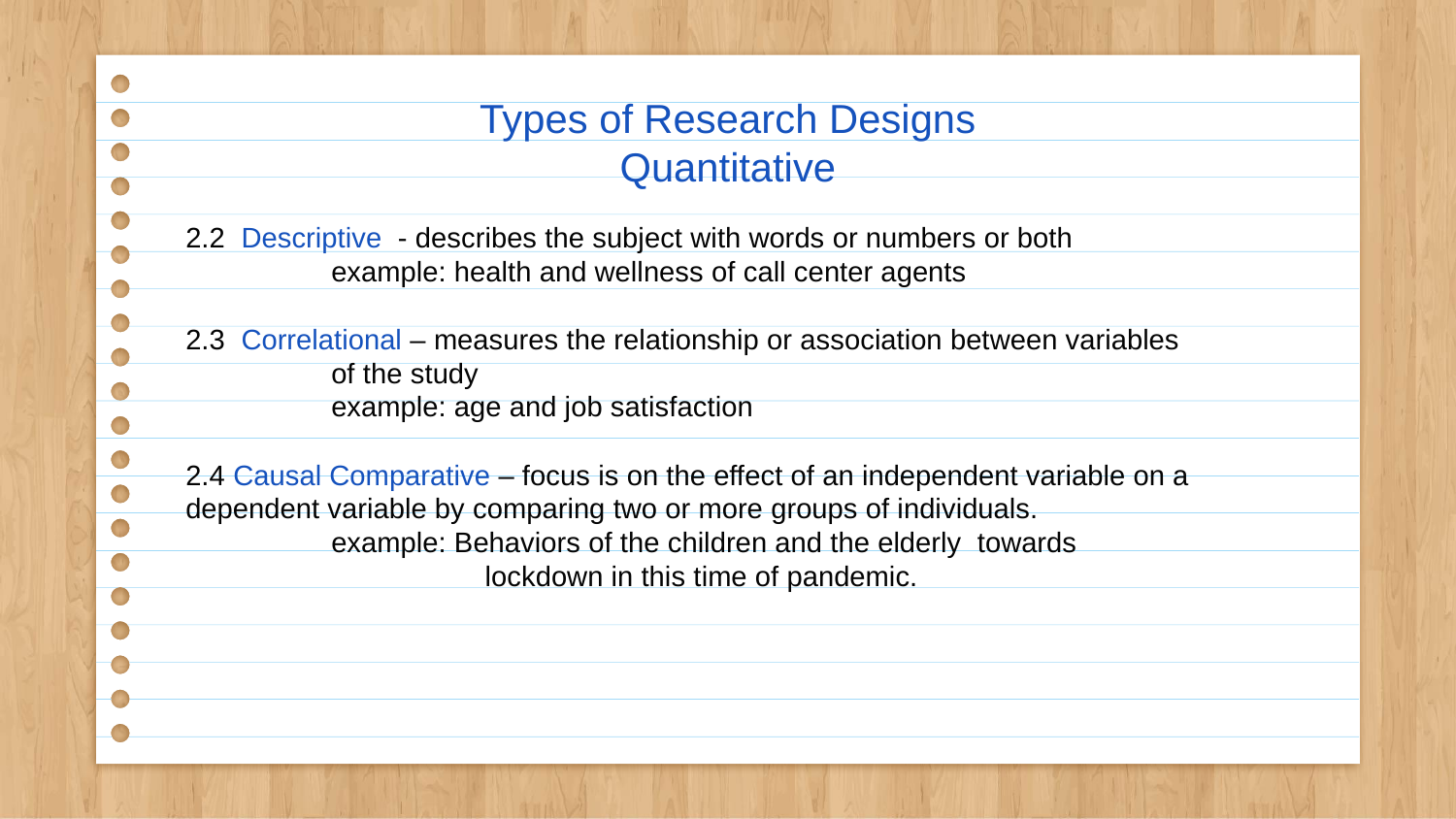

# Types of Research Designs Quantitative
2.2  Descriptive  - describes the subject with words or numbers or both
	example: health and wellness of call center agents

2.3  Correlational – measures the relationship or association between variables
	of the study
	example: age and job satisfaction

2.4 Causal Comparative – focus is on the effect of an independent variable on a 	dependent variable by comparing two or more groups of individuals.
	example: Behaviors of the children and the elderly  towards
		 lockdown in this time of pandemic.